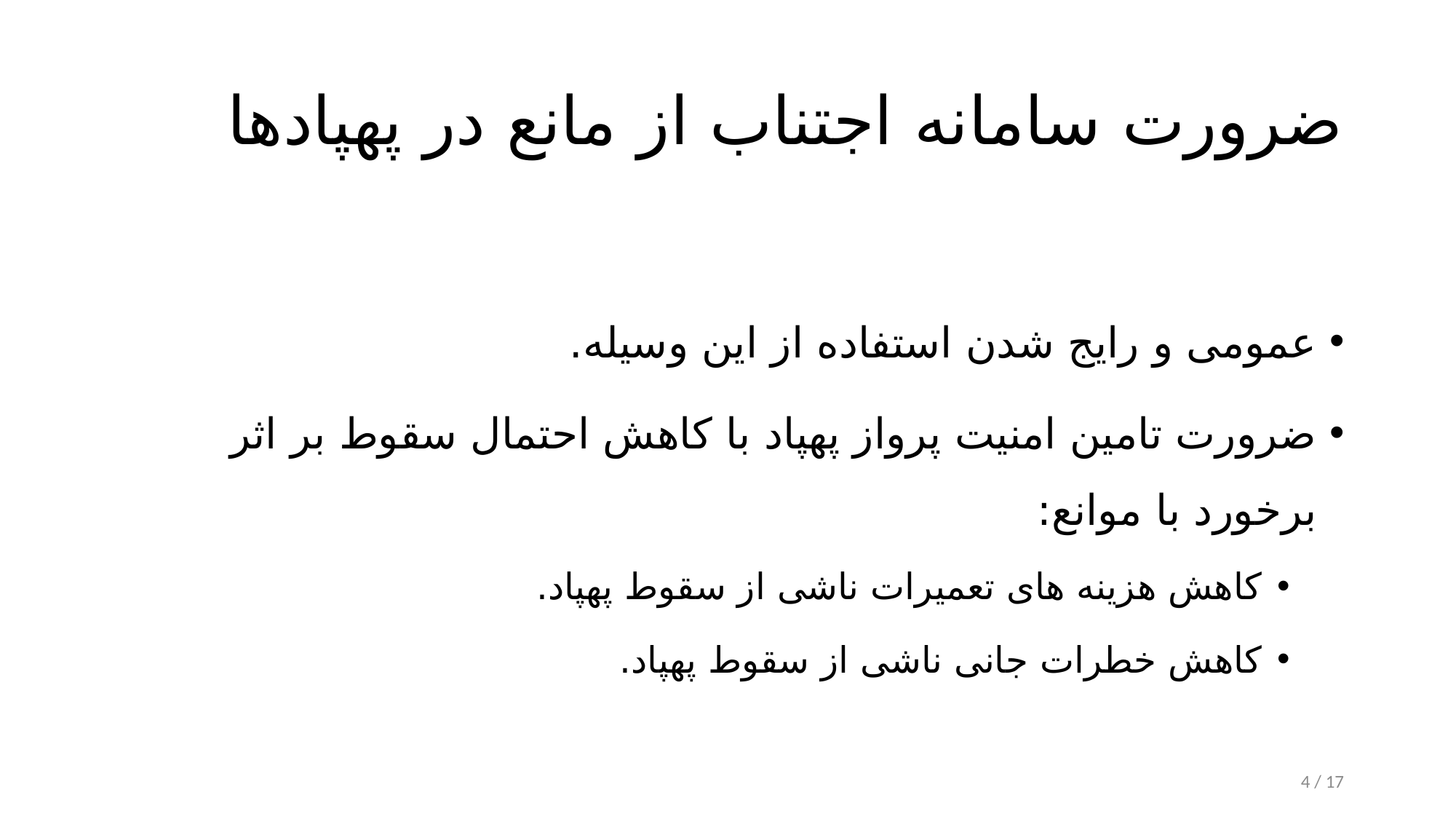

# ضرورت سامانه اجتناب از مانع در پهپادها

عمومی و رایج شدن استفاده از این وسیله.
ضرورت تامین امنیت پرواز پهپاد با کاهش احتمال سقوط بر اثر برخورد با موانع:
کاهش هزینه های تعمیرات ناشی از سقوط پهپاد.
کاهش خطرات جانی ناشی از سقوط پهپاد.

4 / 17